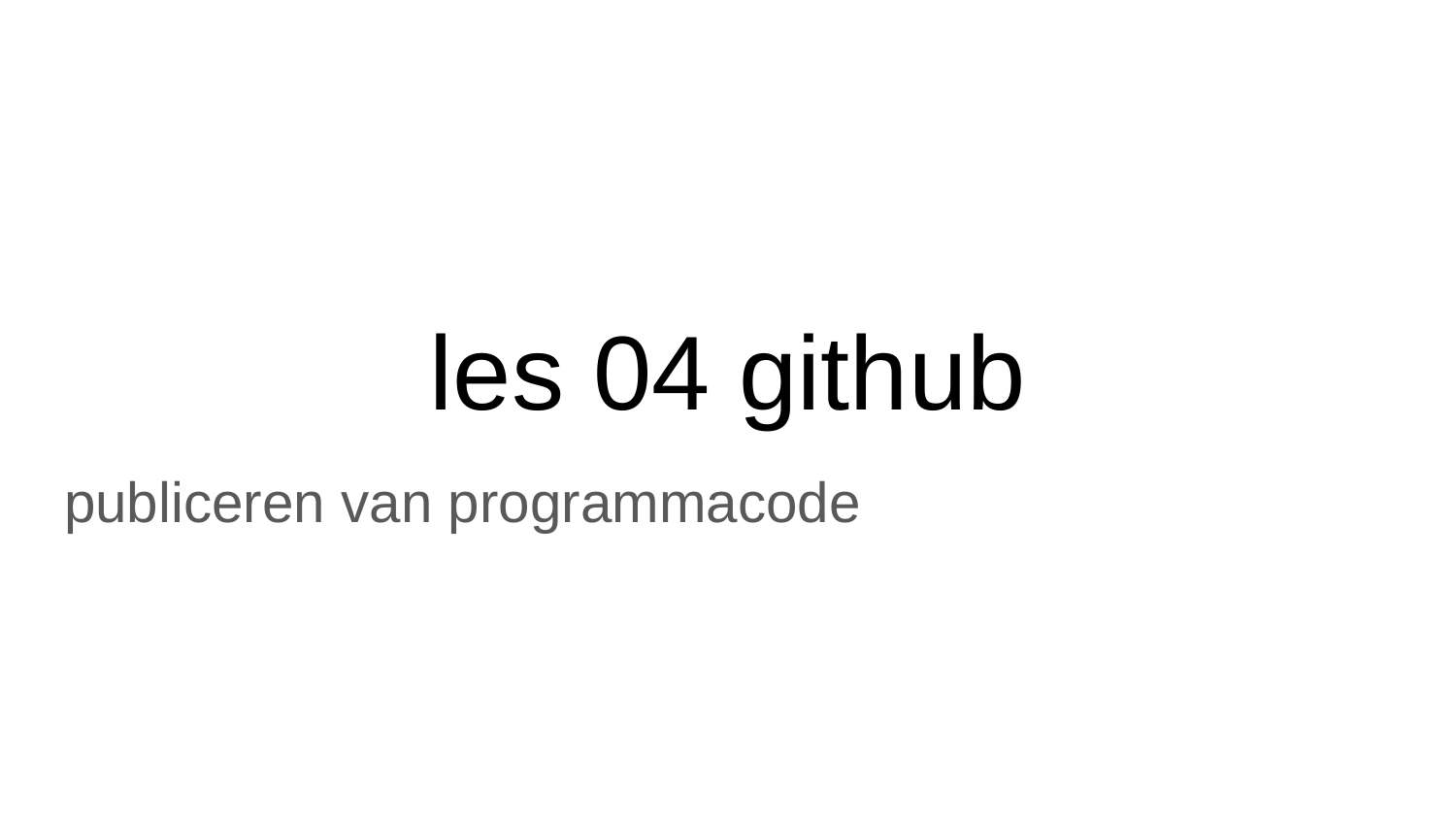

# les 04 github
publiceren van programmacode